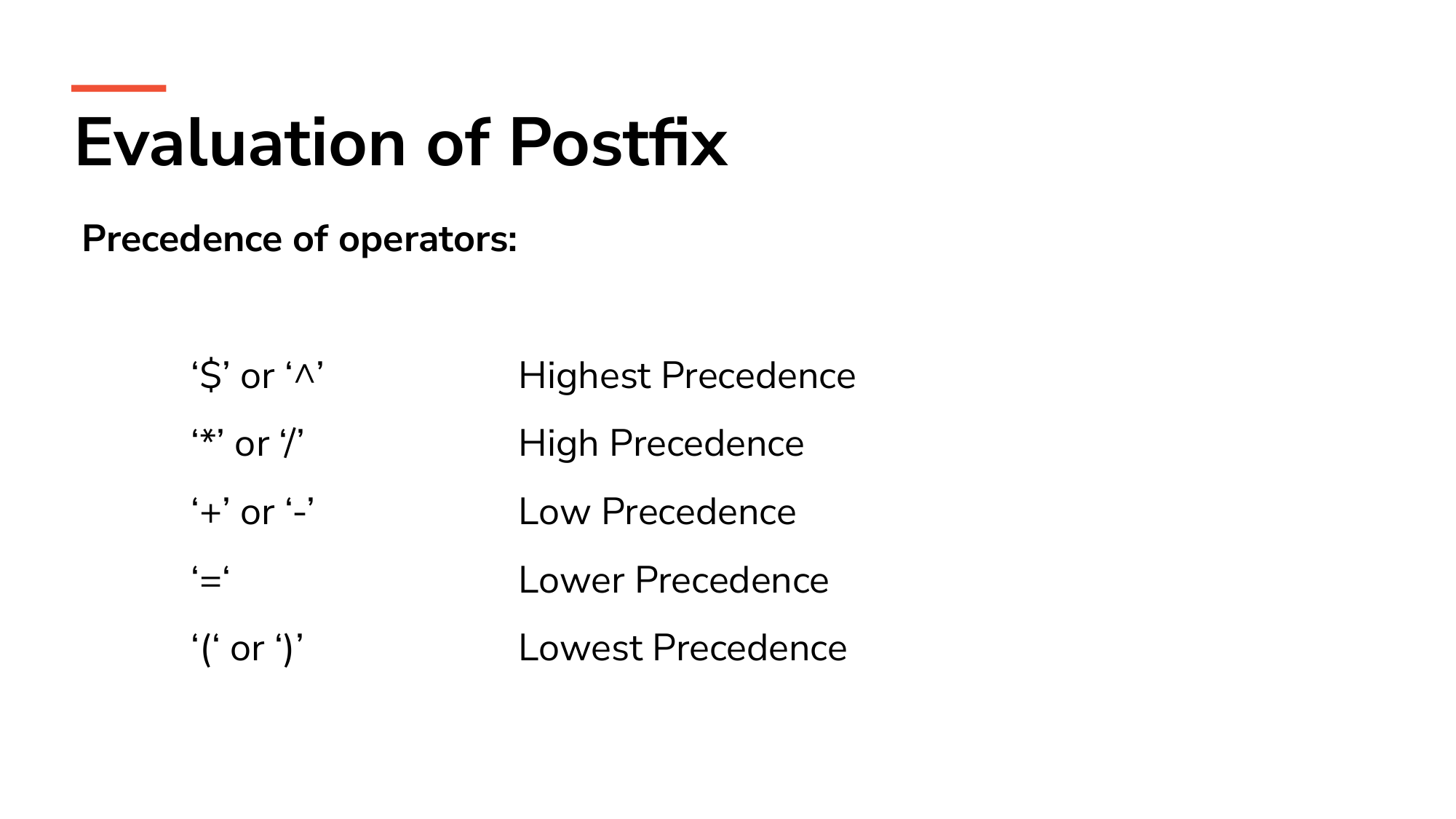

Evaluation of Postfix
Precedence of operators:

	‘$’ or ‘^’		Highest Precedence
	‘*’ or ‘/’		High Precedence
	‘+’ or ‘-’		Low Precedence
	‘=‘			Lower Precedence
	‘(‘ or ‘)’		Lowest Precedence